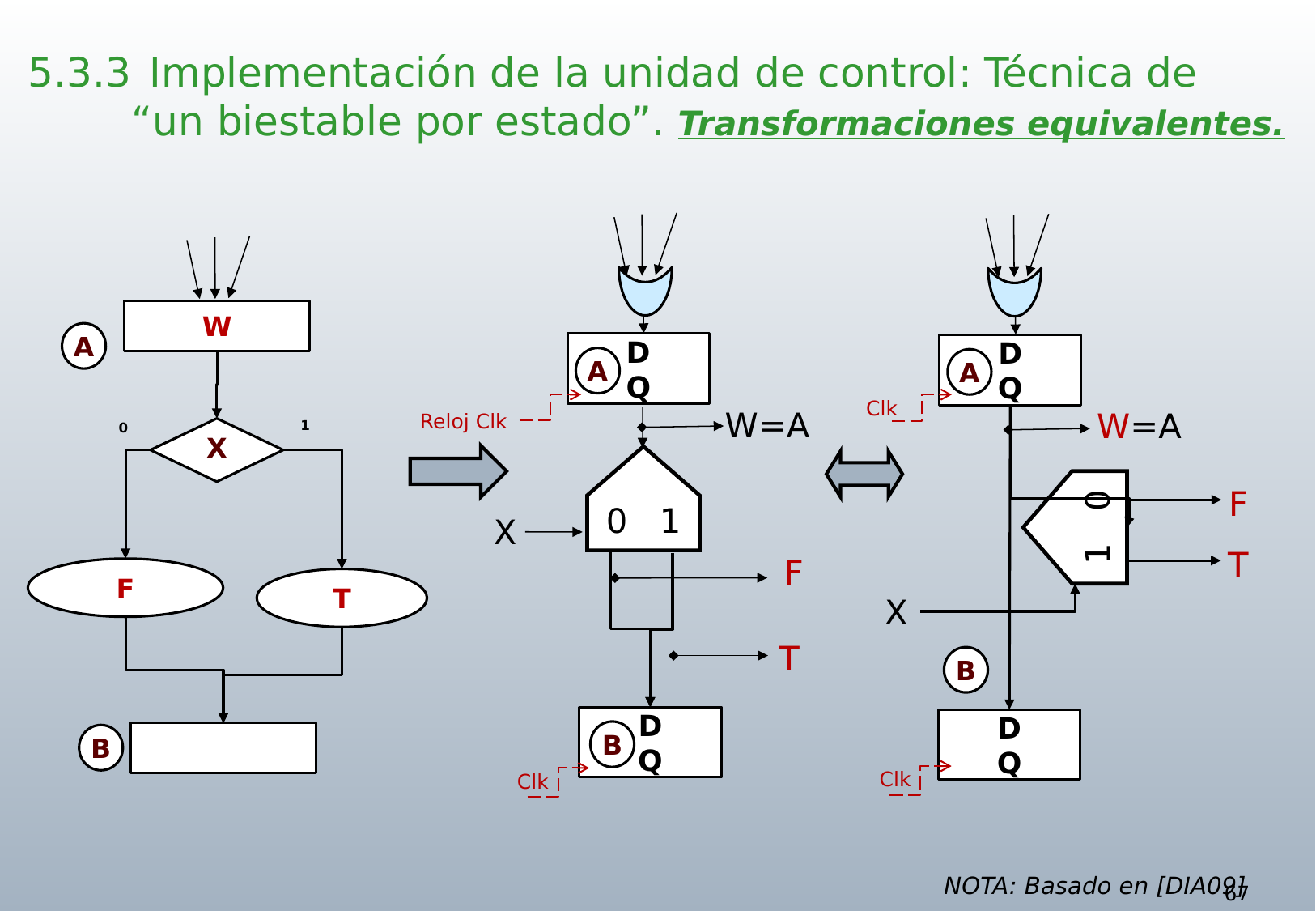

# 5.3.3	Implementación de la unidad de control: Técnica de “un biestable por estado”. Transformaciones equivalentes.

W
A
D
Q
D
Q
A
A
Clk
Reloj Clk
W=A
W=A
1
X
0

1   0
F
0   1
X
T
F
F
T
X
T
B
D
Q
D
Q
B

B
Clk
Clk
NOTA: Basado en [DIA09]